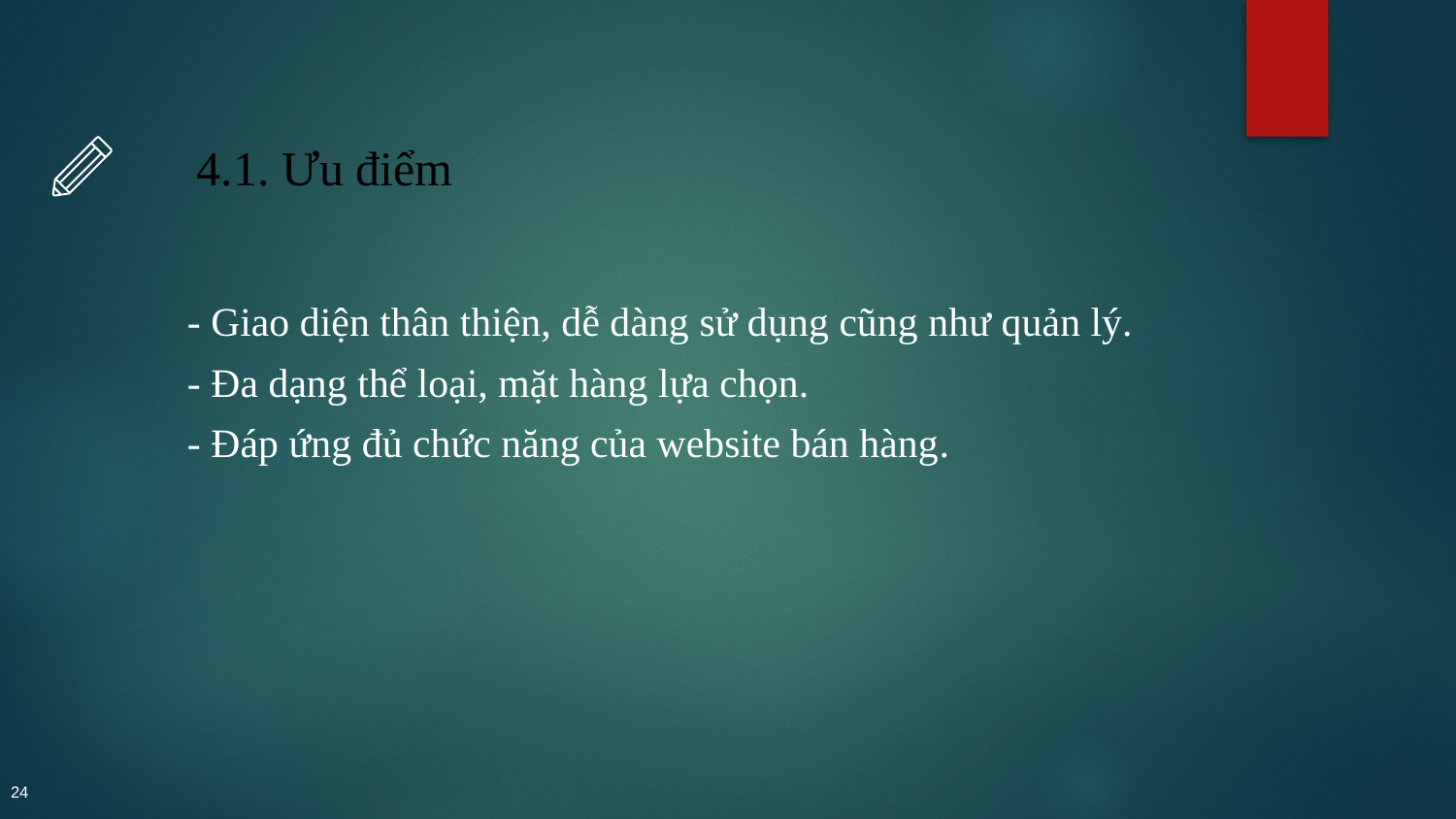

# 4.1. Ưu điểm

- Giao diện thân thiện, dễ dàng sử dụng cũng như quản lý.
- Đa dạng thể loại, mặt hàng lựa chọn.
- Đáp ứng đủ chức năng của website bán hàng.
24